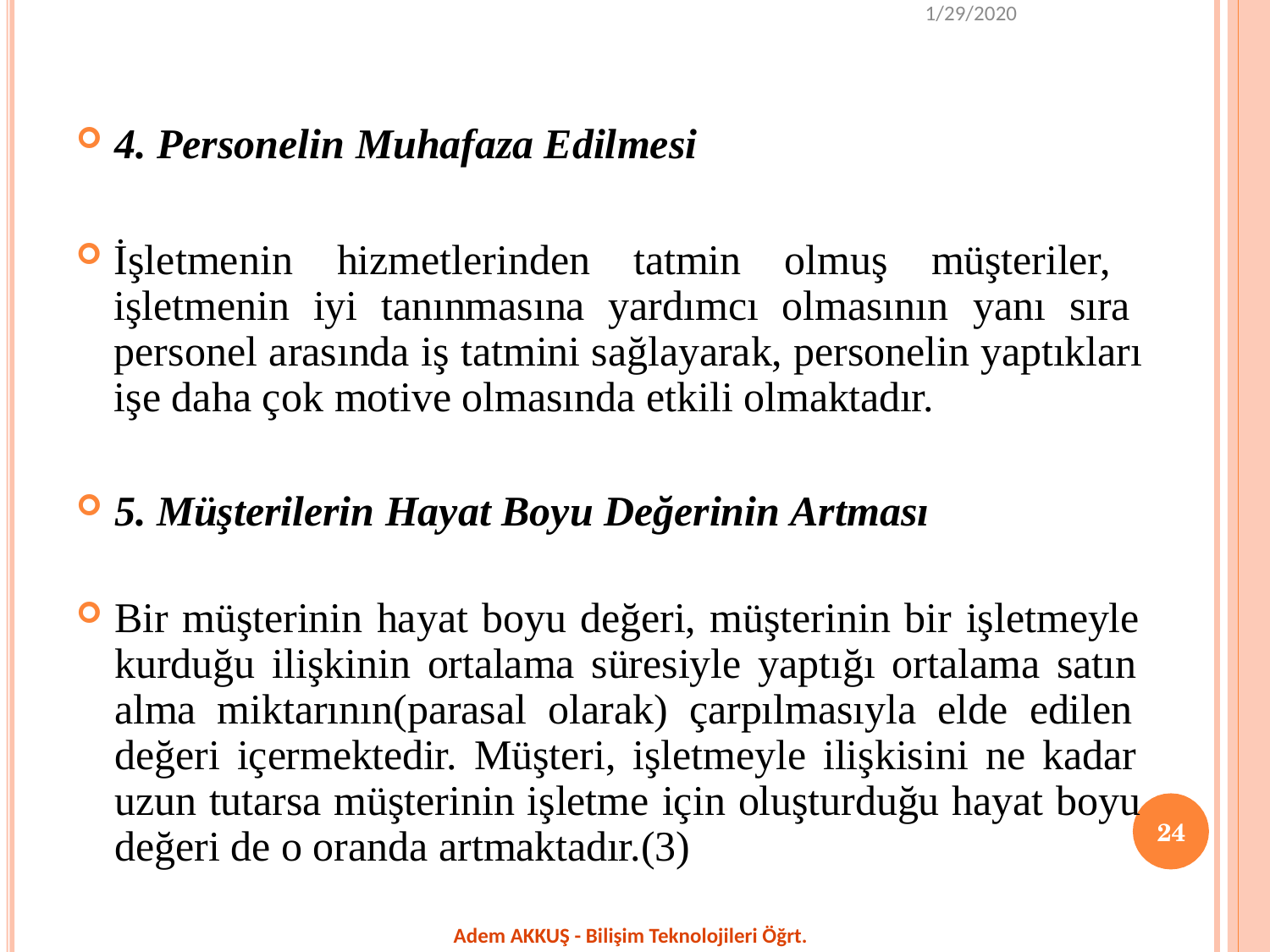

1/29/2020
4. Personelin Muhafaza Edilmesi

İşletmenin hizmetlerinden tatmin olmuş müşteriler,  işletmenin iyi tanınmasına yardımcı olmasının yanı sıra  personel arasında iş tatmini sağlayarak, personelin yaptıkları  işe daha çok motive olmasında etkili olmaktadır.

5. Müşterilerin Hayat Boyu Değerinin Artması
Bir müşterinin hayat boyu değeri, müşterinin bir işletmeyle  kurduğu ilişkinin ortalama süresiyle yaptığı ortalama satın  alma miktarının(parasal olarak) çarpılmasıyla elde edilen  değeri içermektedir. Müşteri, işletmeyle ilişkisini ne kadar  uzun tutarsa müşterinin işletme için oluşturduğu hayat boyu  değeri de o oranda artmaktadır.(3)
24
Adem AKKUŞ - Bilişim Teknolojileri Öğrt.